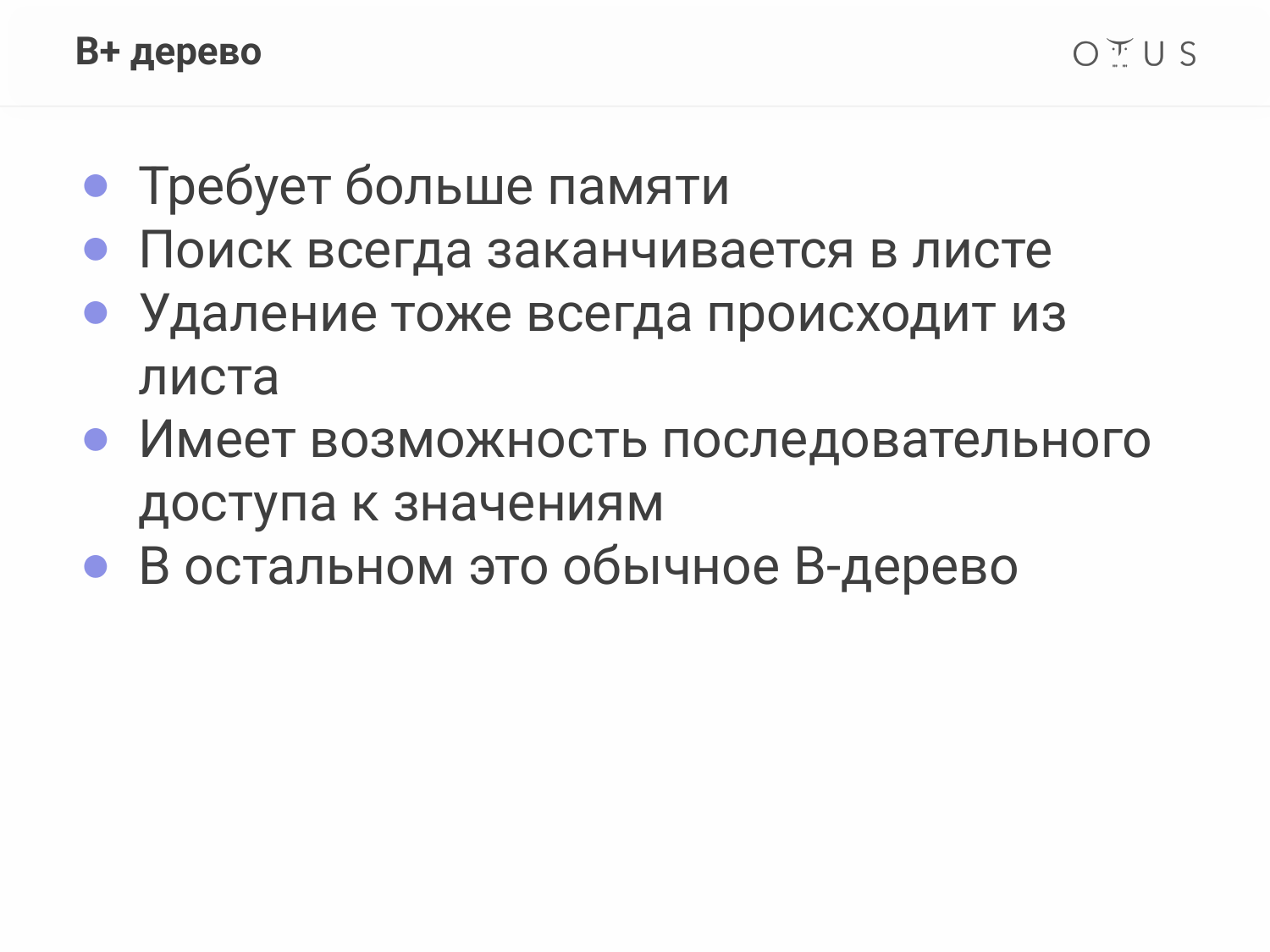

# В+ дерево
Требует больше памяти
Поиск всегда заканчивается в листе
Удаление тоже всегда происходит из листа
Имеет возможность последовательного доступа к значениям
В остальном это обычное В-дерево